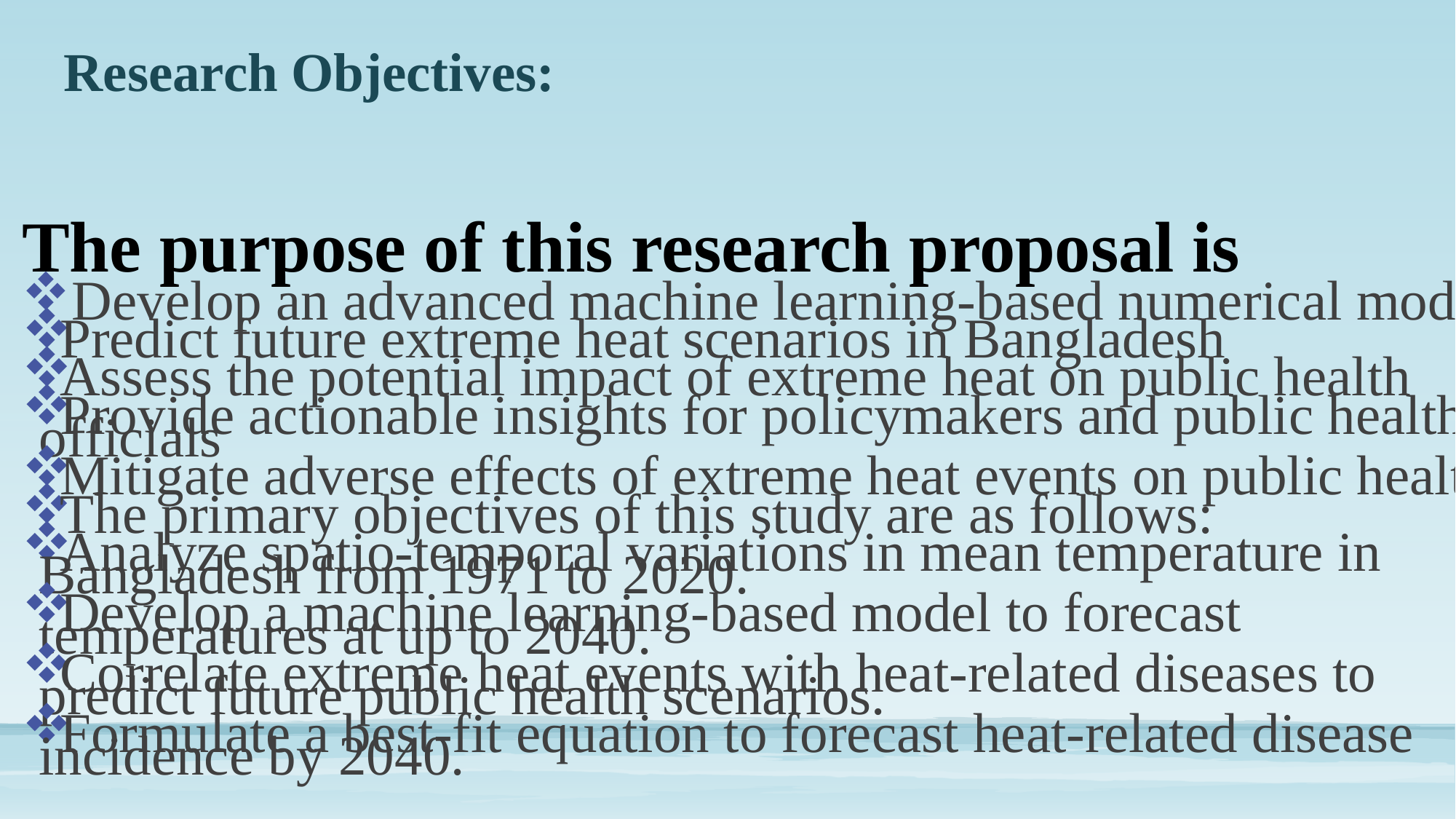

Research Objectives:
The purpose of this research proposal is
 Develop an advanced machine learning-based numerical model
Predict future extreme heat scenarios in Bangladesh
Assess the potential impact of extreme heat on public health
Provide actionable insights for policymakers and public health officials
Mitigate adverse effects of extreme heat events on public health
The primary objectives of this study are as follows:
Analyze spatio-temporal variations in mean temperature in Bangladesh from 1971 to 2020.
Develop a machine learning-based model to forecast temperatures at up to 2040.
Correlate extreme heat events with heat-related diseases to predict future public health scenarios.
Formulate a best-fit equation to forecast heat-related disease incidence by 2040.